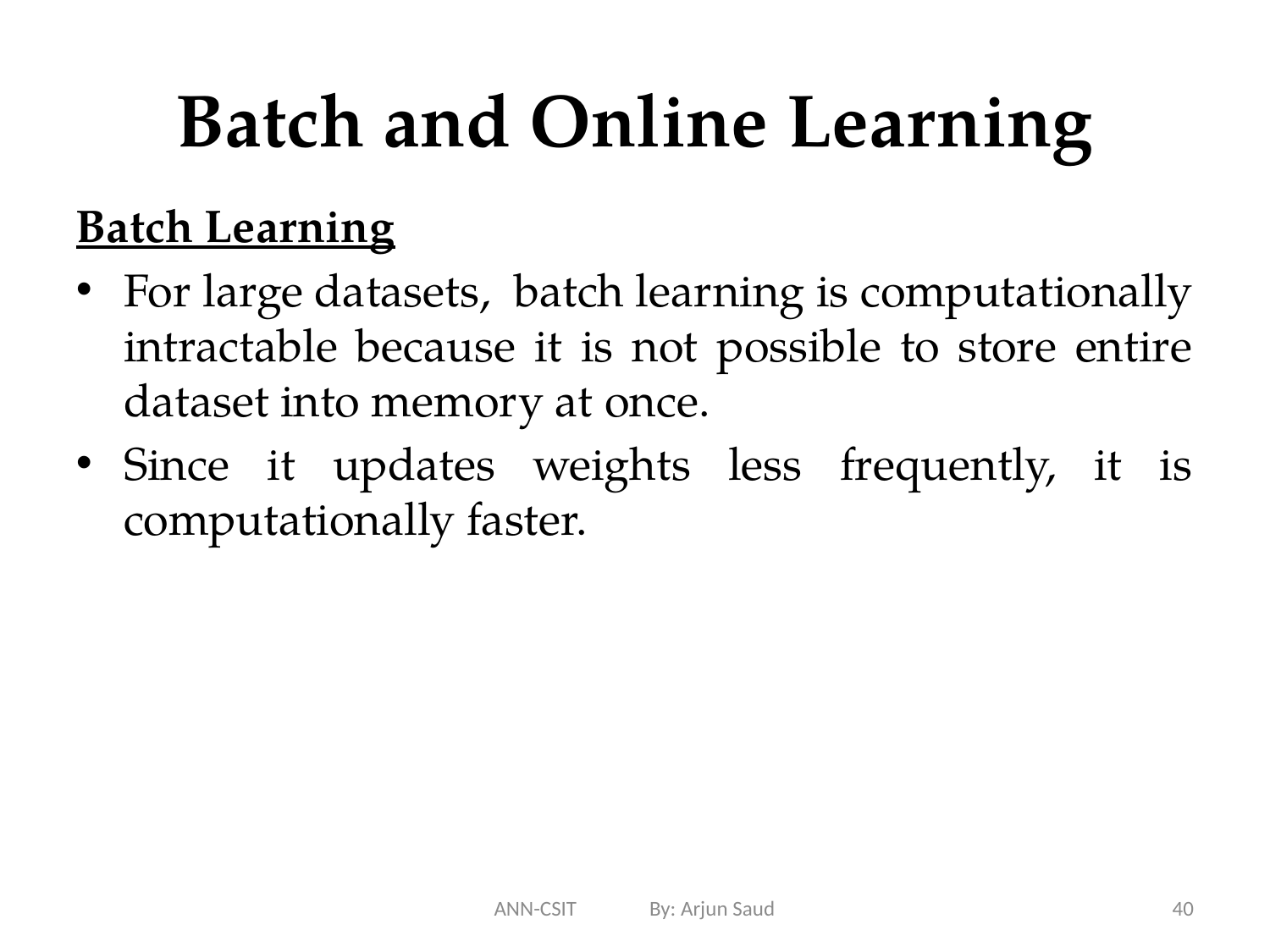

# Batch and Online Learning
Batch Learning
For large datasets,  batch learning is computationally intractable because it is not possible to store entire dataset into memory at once.
Since it updates weights less frequently, it is computationally faster.

ANN-CSIT               By: Arjun Saud
40